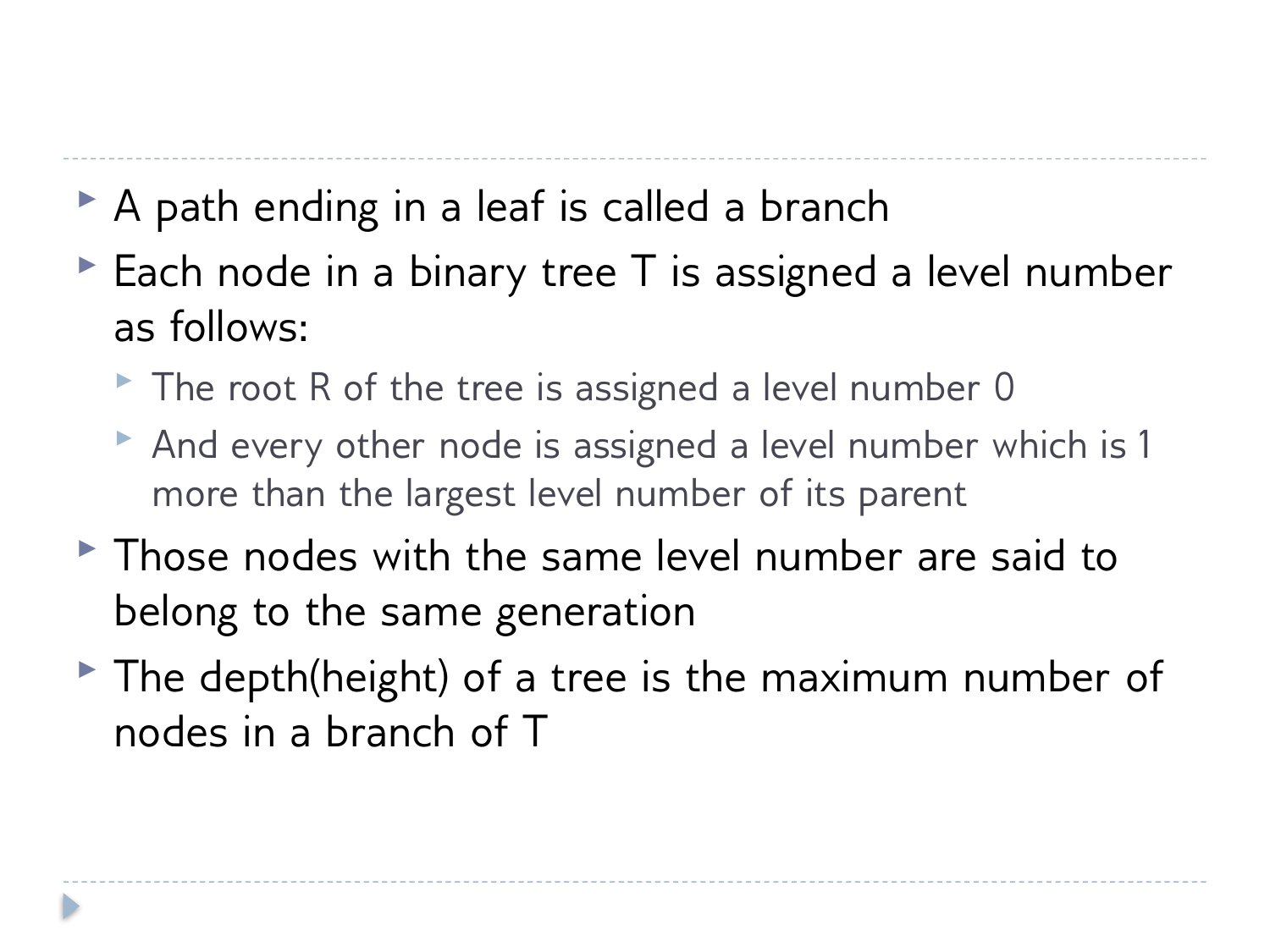

#
A path ending in a leaf is called a branch
Each node in a binary tree T is assigned a level number as follows:
The root R of the tree is assigned a level number 0
And every other node is assigned a level number which is 1 more than the largest level number of its parent
Those nodes with the same level number are said to belong to the same generation
The depth(height) of a tree is the maximum number of nodes in a branch of T